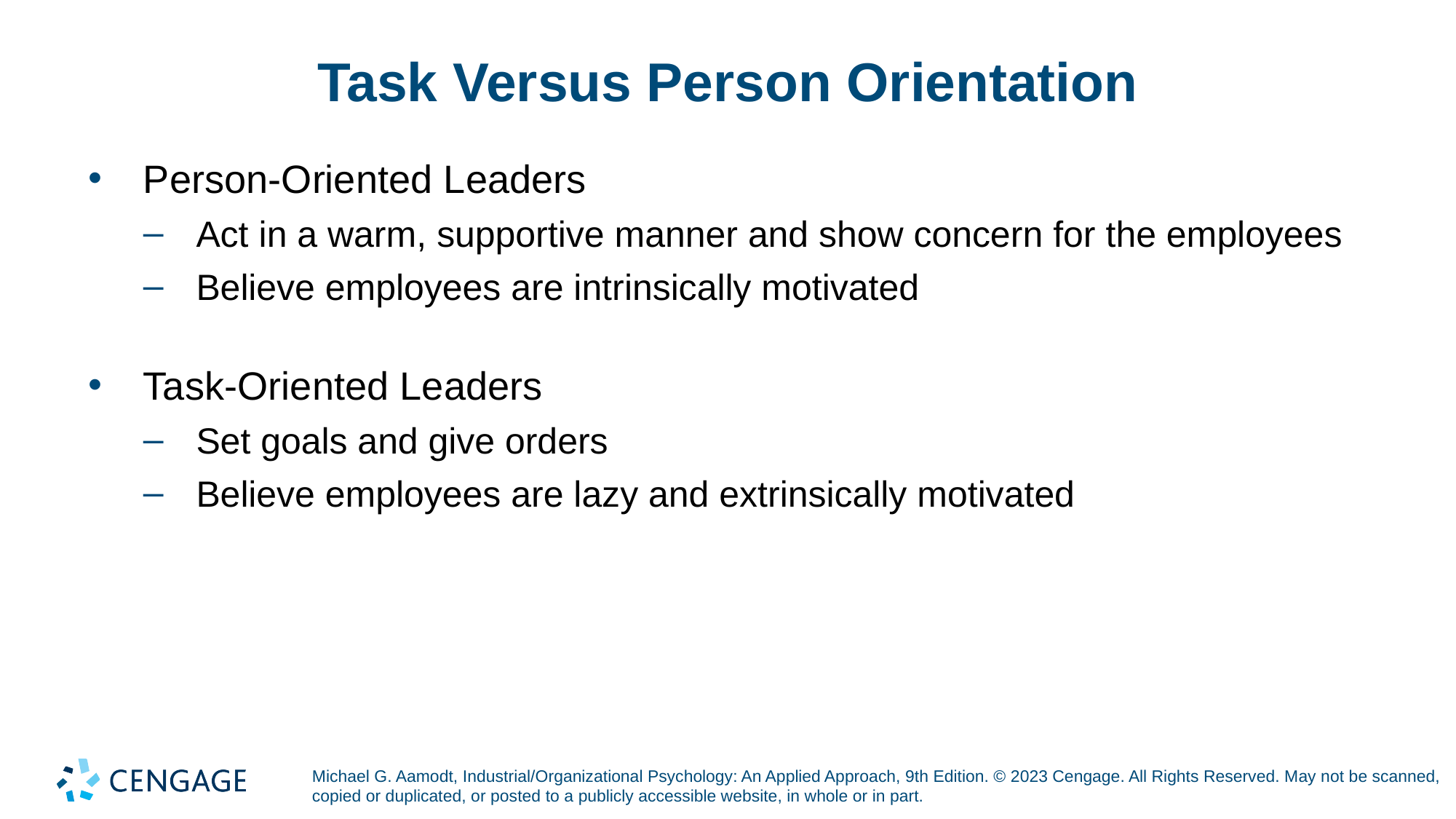

# Task Versus Person Orientation
Person-Oriented Leaders
Act in a warm, supportive manner and show concern for the employees
Believe employees are intrinsically motivated
Task-Oriented Leaders
Set goals and give orders
Believe employees are lazy and extrinsically motivated